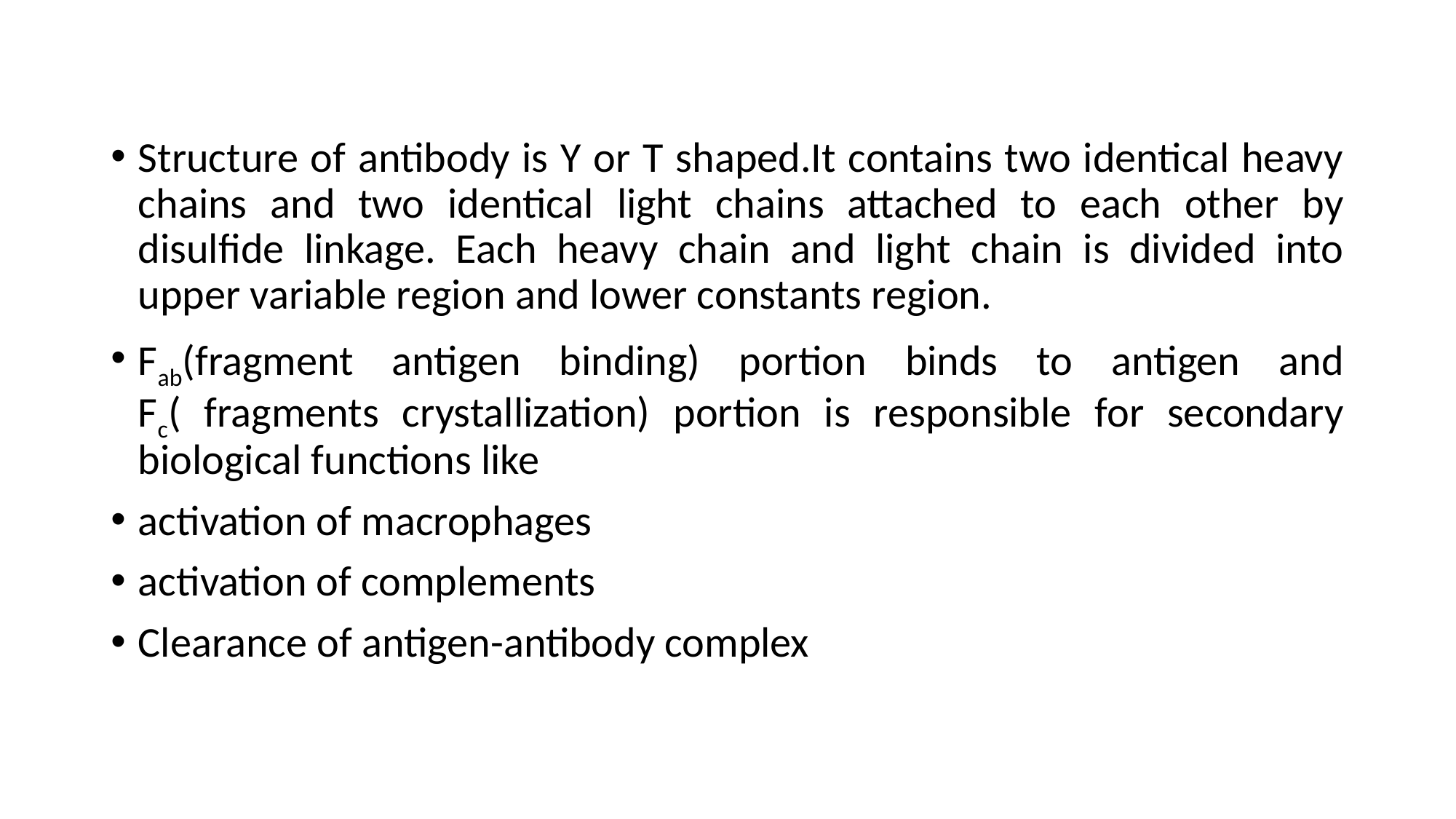

Structure of antibody is Y or T shaped.It contains two identical heavy chains and two identical light chains attached to each other by disulfide linkage. Each heavy chain and light chain is divided into upper variable region and lower constants region.
Fab(fragment antigen binding) portion binds to antigen and Fc( fragments crystallization) portion is responsible for secondary biological functions like
activation of macrophages
activation of complements
Clearance of antigen-antibody complex